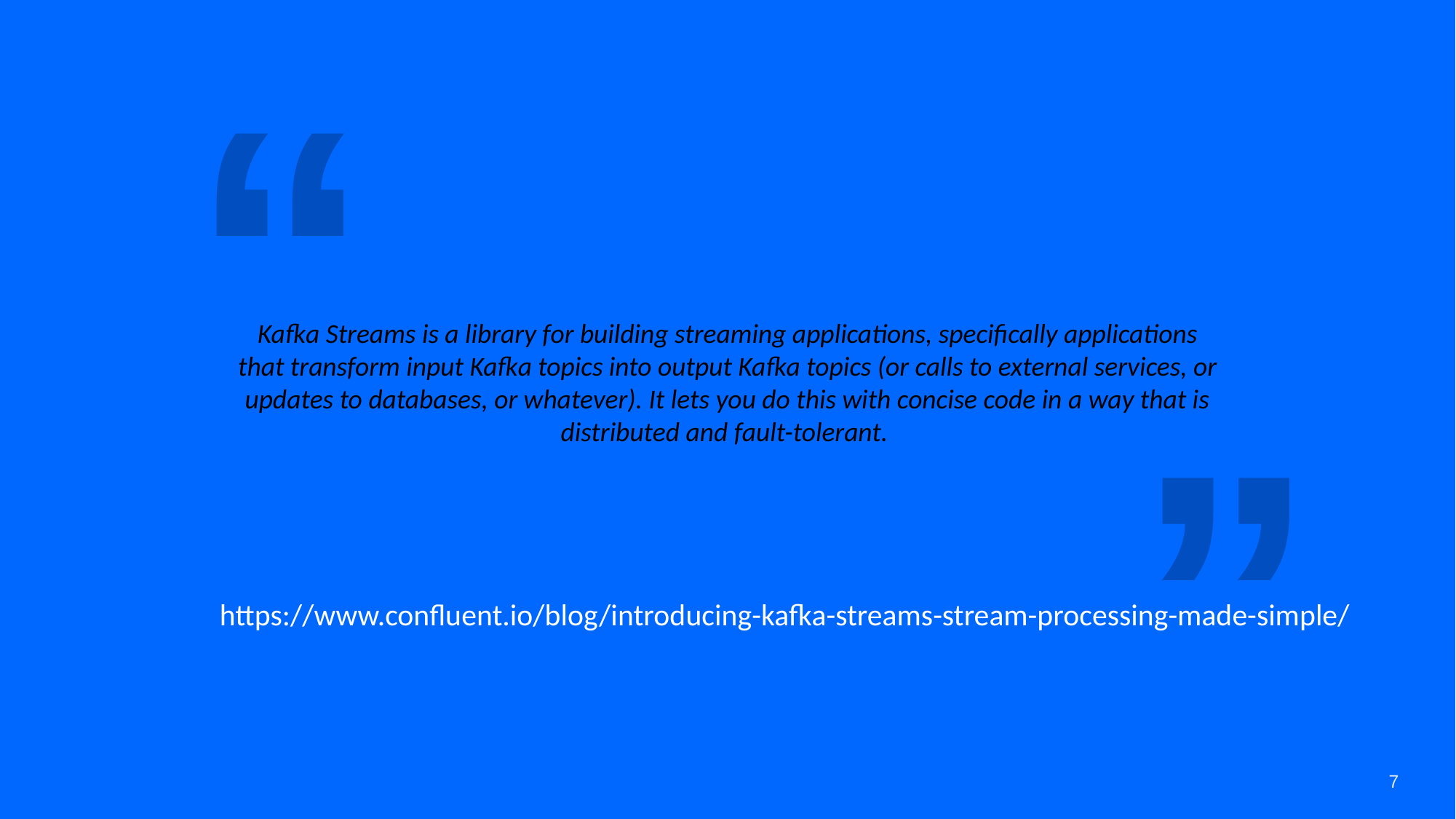

“
# Kafka Streams is a library for building streaming applications, specifically applications that transform input Kafka topics into output Kafka topics (or calls to external services, or updates to databases, or whatever). It lets you do this with concise code in a way that is distributed and fault-tolerant.
”
https://www.confluent.io/blog/introducing-kafka-streams-stream-processing-made-simple/
7